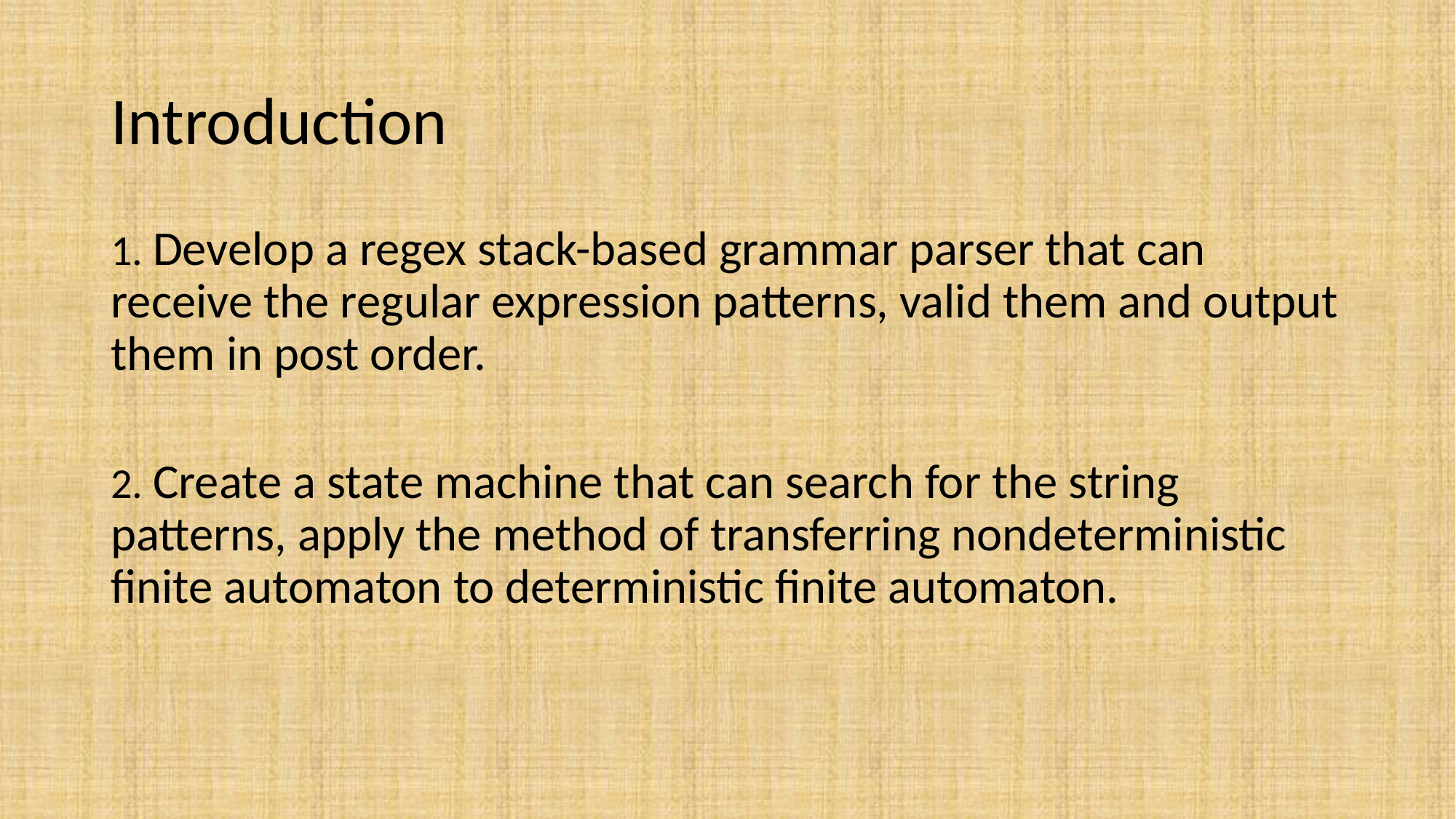

# Introduction
1. Develop a regex stack-based grammar parser that can receive the regular expression patterns, valid them and output them in post order.

2. Create a state machine that can search for the string patterns, apply the method of transferring nondeterministic finite automaton to deterministic finite automaton.